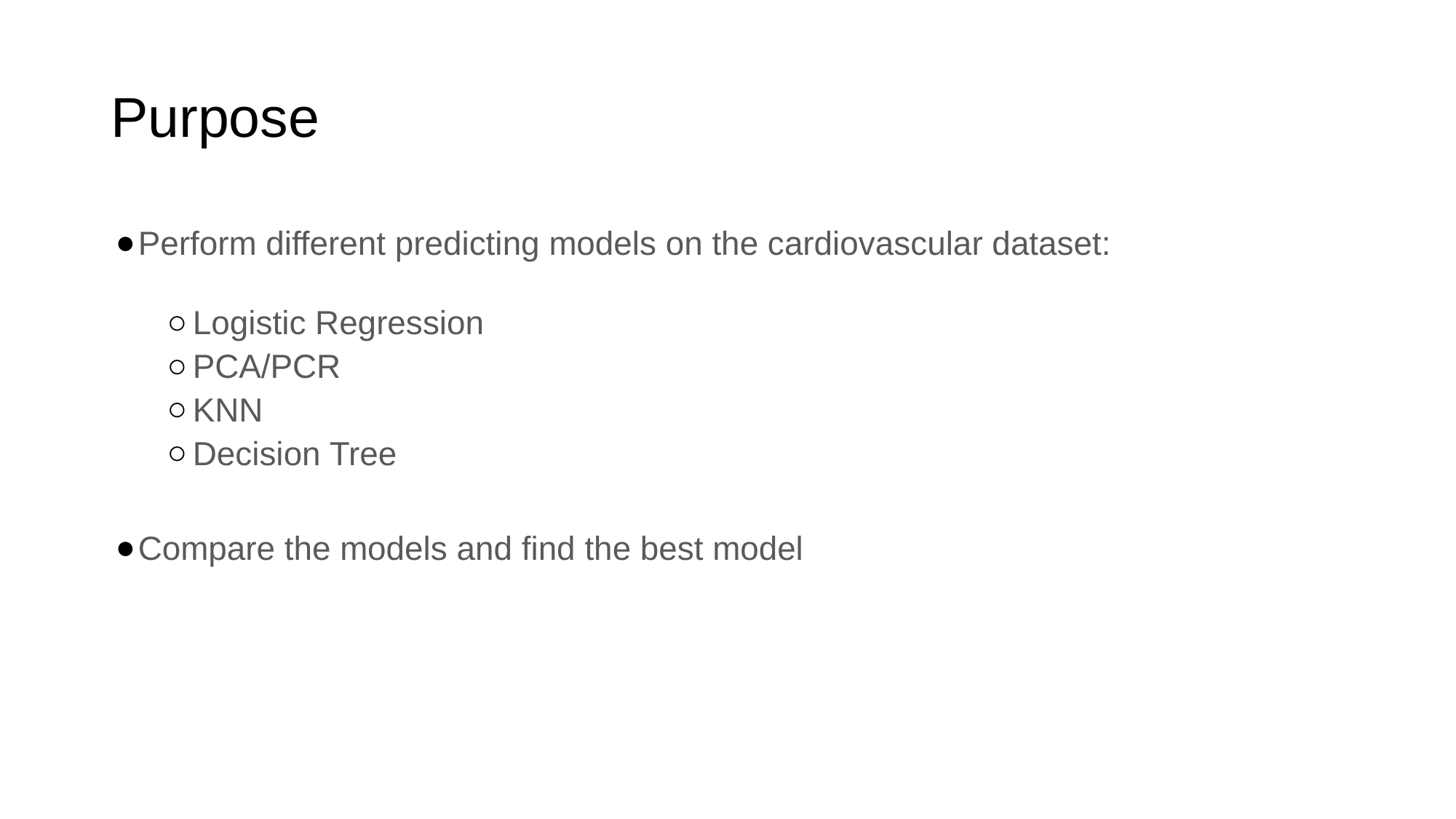

# Purpose
Perform different predicting models on the cardiovascular dataset:

Logistic Regression
PCA/PCR
KNN
Decision Tree

Compare the models and find the best model